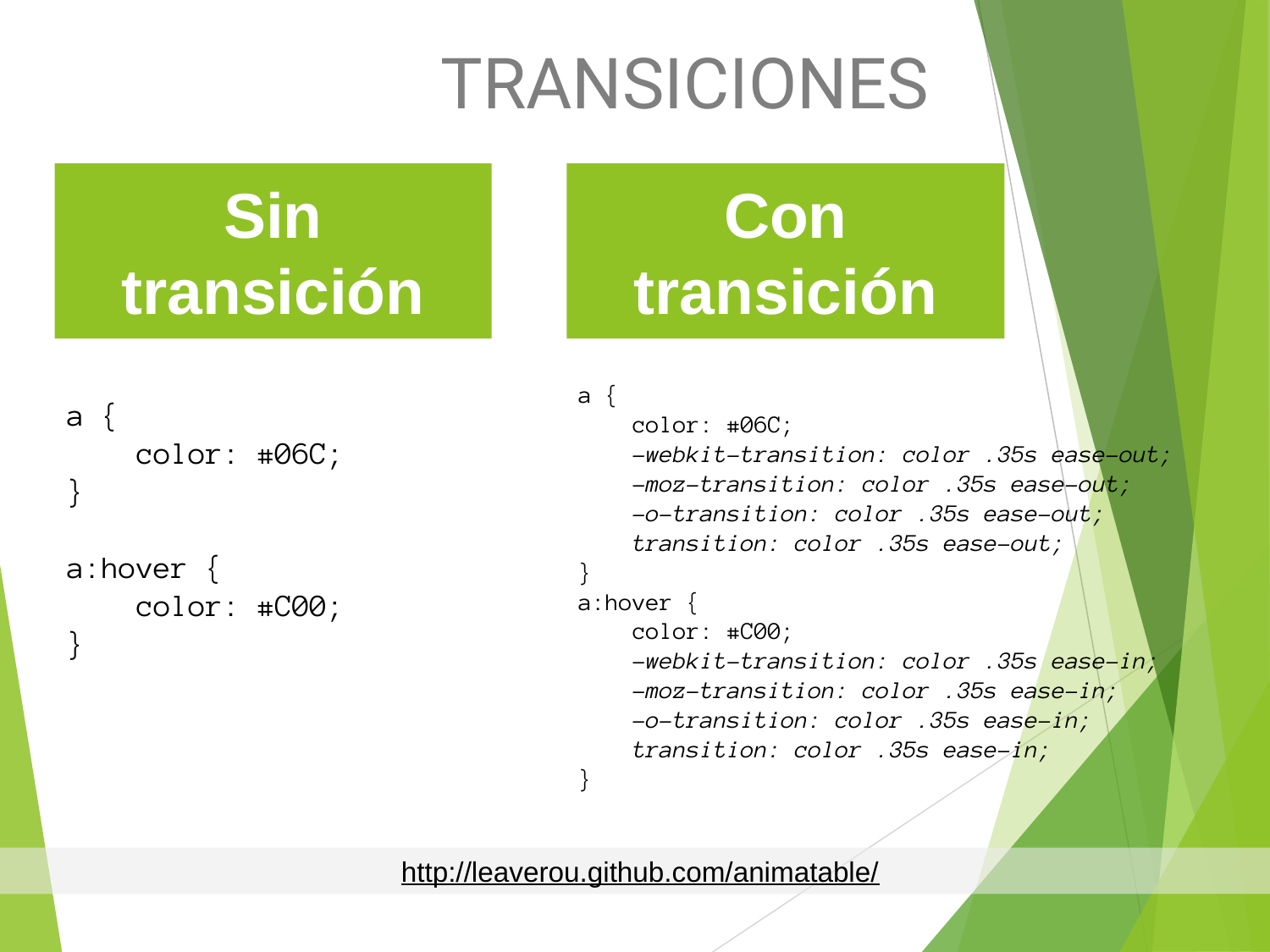

TRANSICIONES
Sin transición
Con transición
a {
    color: #06C;
    -webkit-transition: color .35s ease-out;
    -moz-transition: color .35s ease-out;
    -o-transition: color .35s ease-out;
    transition: color .35s ease-out;
}
a:hover {
    color: #C00;
    -webkit-transition: color .35s ease-in;
    -moz-transition: color .35s ease-in;
    -o-transition: color .35s ease-in;
    transition: color .35s ease-in;
}
a {
    color: #06C;
}

a:hover {
    color: #C00;
}
http://leaverou.github.com/animatable/